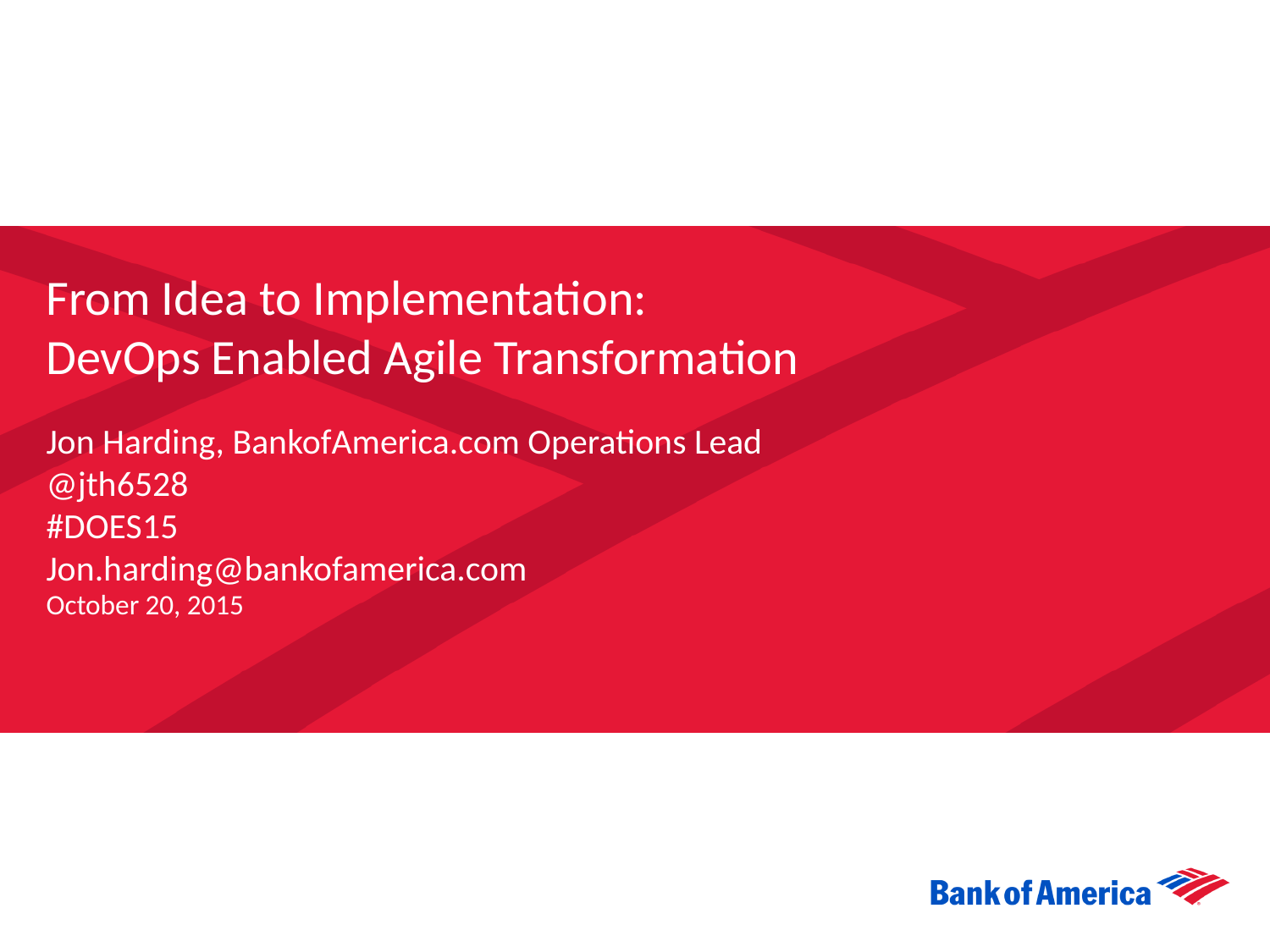

# From Idea to Implementation: DevOps Enabled Agile Transformation
Jon Harding, BankofAmerica.com Operations Lead
@jth6528
#DOES15
Jon.harding@bankofamerica.com

October 20, 2015